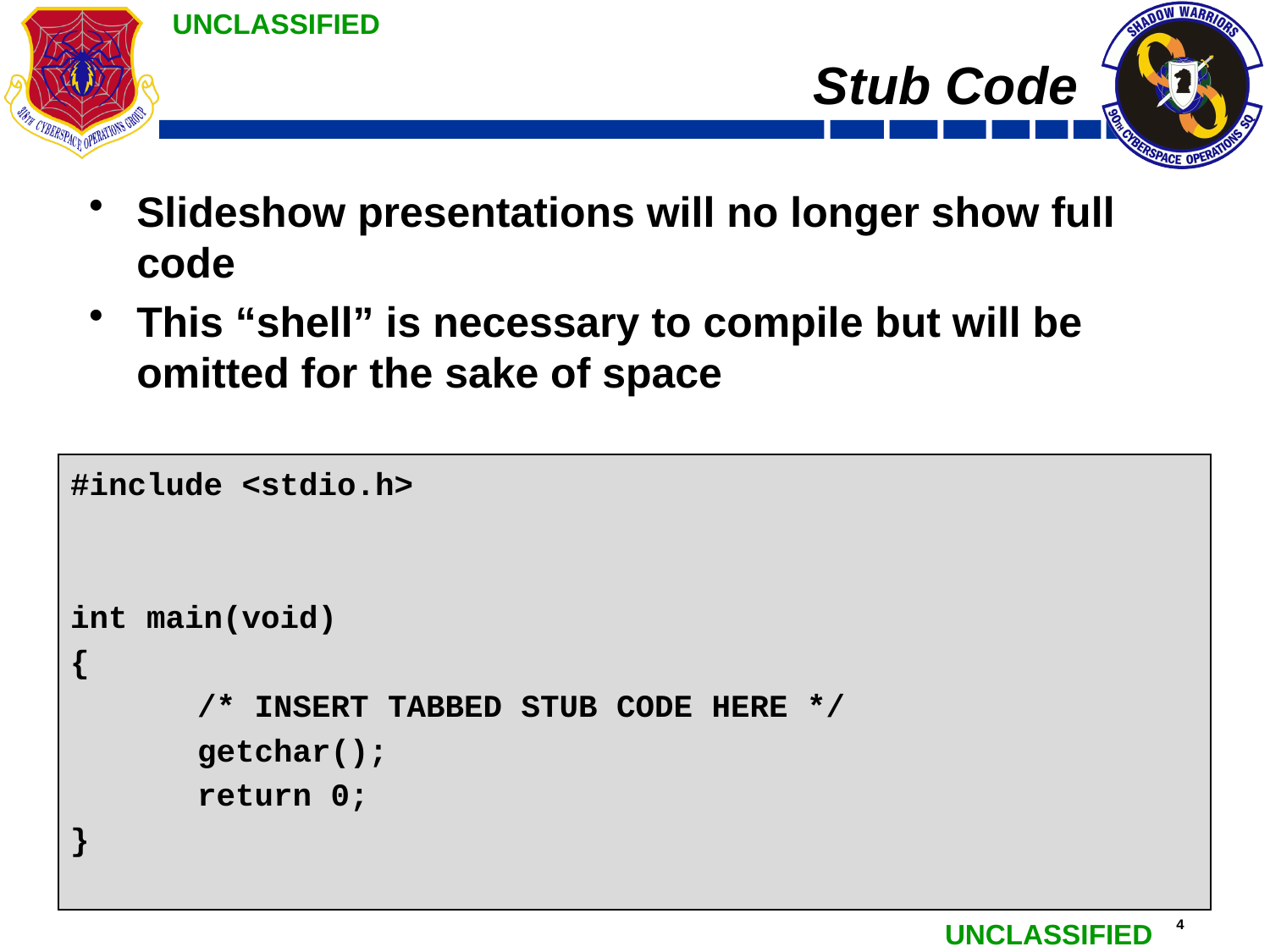

# Stub Code
Slideshow presentations will no longer show full code
This “shell” is necessary to compile but will be omitted for the sake of space

#include <stdio.h>

int main(void)
{
	/* INSERT TABBED STUB CODE HERE */
	getchar();
	return 0;
}

#include <stdio.h> // Contains definitions for printf/scanf

// Defines the “main” function.  No input; returns an int.
int main(void)
{
	/* INSERT TABBED STUB CODE HERE */
	getchar(); // Pauses for user input
	return 0; // Return 0 for success
} // Following line is a “new line”